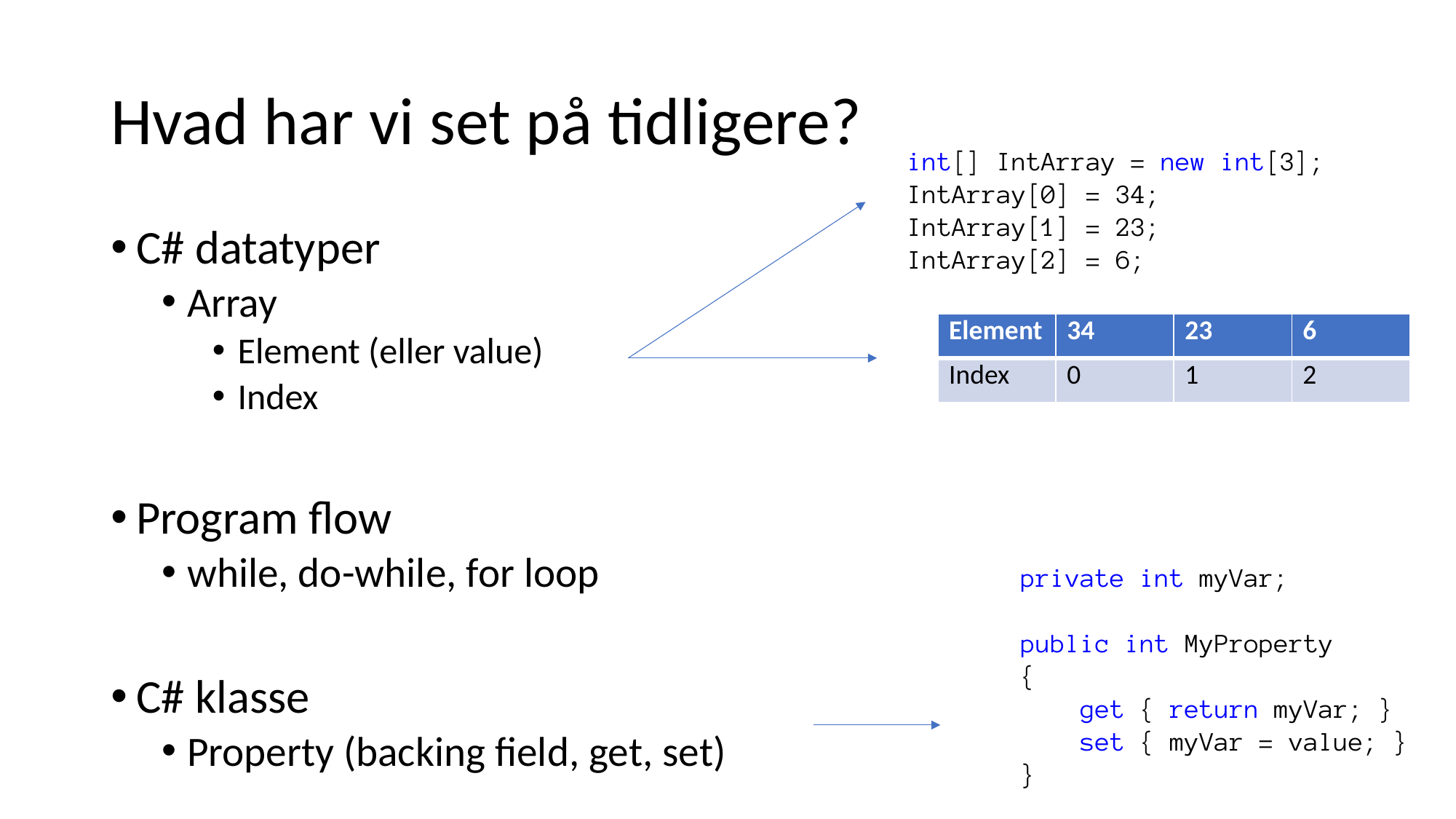

# Hvad har vi set på tidligere?
int[] IntArray = new int[3];
IntArray[0] = 34;
IntArray[1] = 23;
IntArray[2] = 6;
C# datatyper
Array
Element (eller value)
Index

Program flow
while, do-while, for loop

C# klasse
Property (backing field, get, set)
| Element | 34 | 23 | 6 |
| --- | --- | --- | --- |
| Index | 0 | 1 | 2 |
private int myVar;

public int MyProperty
{
    get { return myVar; }
    set { myVar = value; }
}